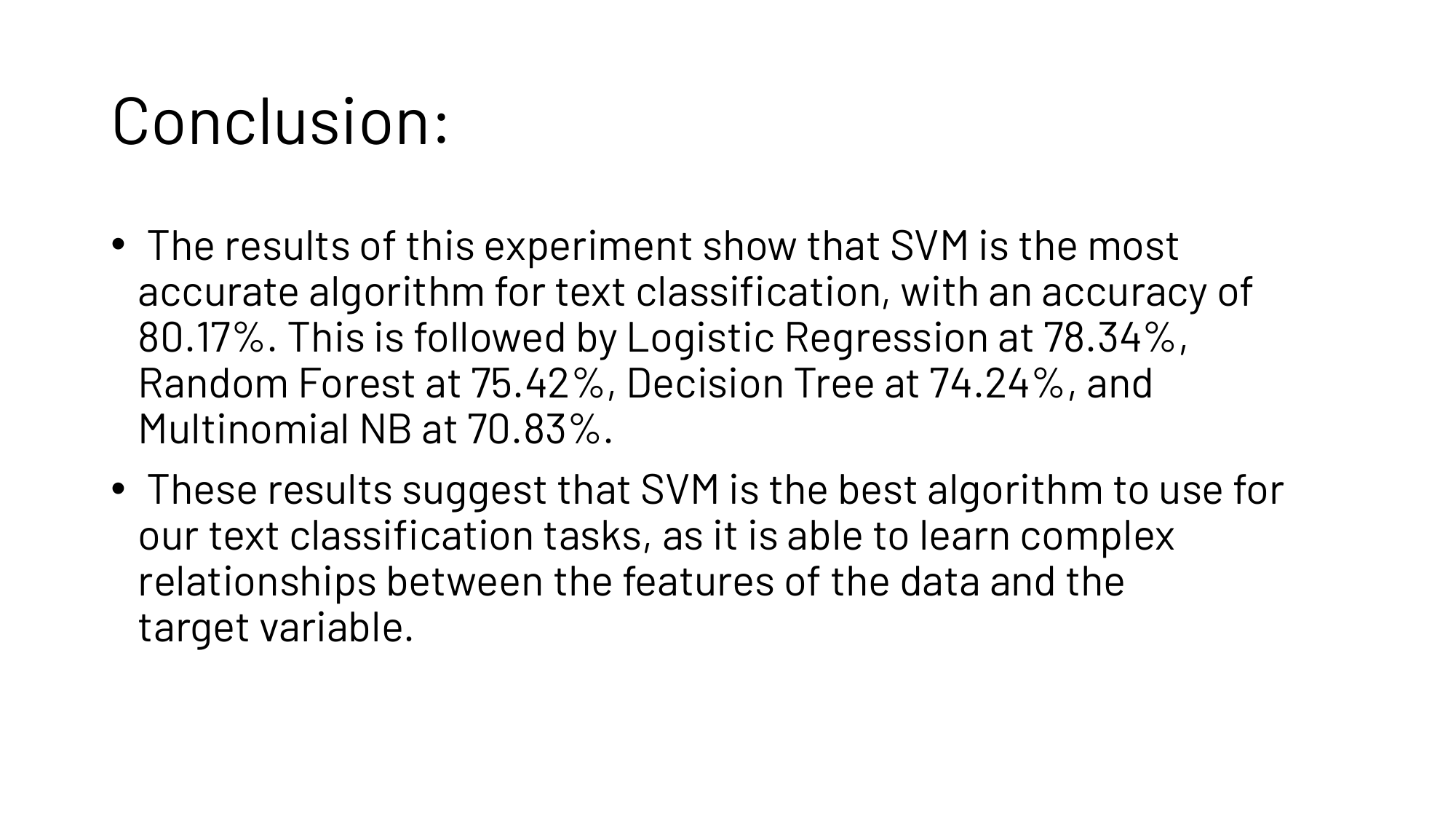

# Conclusion:
 The results of this experiment show that SVM is the most accurate algorithm for text classification, with an accuracy of 80.17%. This is followed by Logistic Regression at 78.34%, Random Forest at 75.42%, Decision Tree at 74.24%, and Multinomial NB at 70.83%.
 These results suggest that SVM is the best algorithm to use for our text classification tasks, as it is able to learn complex relationships between the features of the data and the target variable.